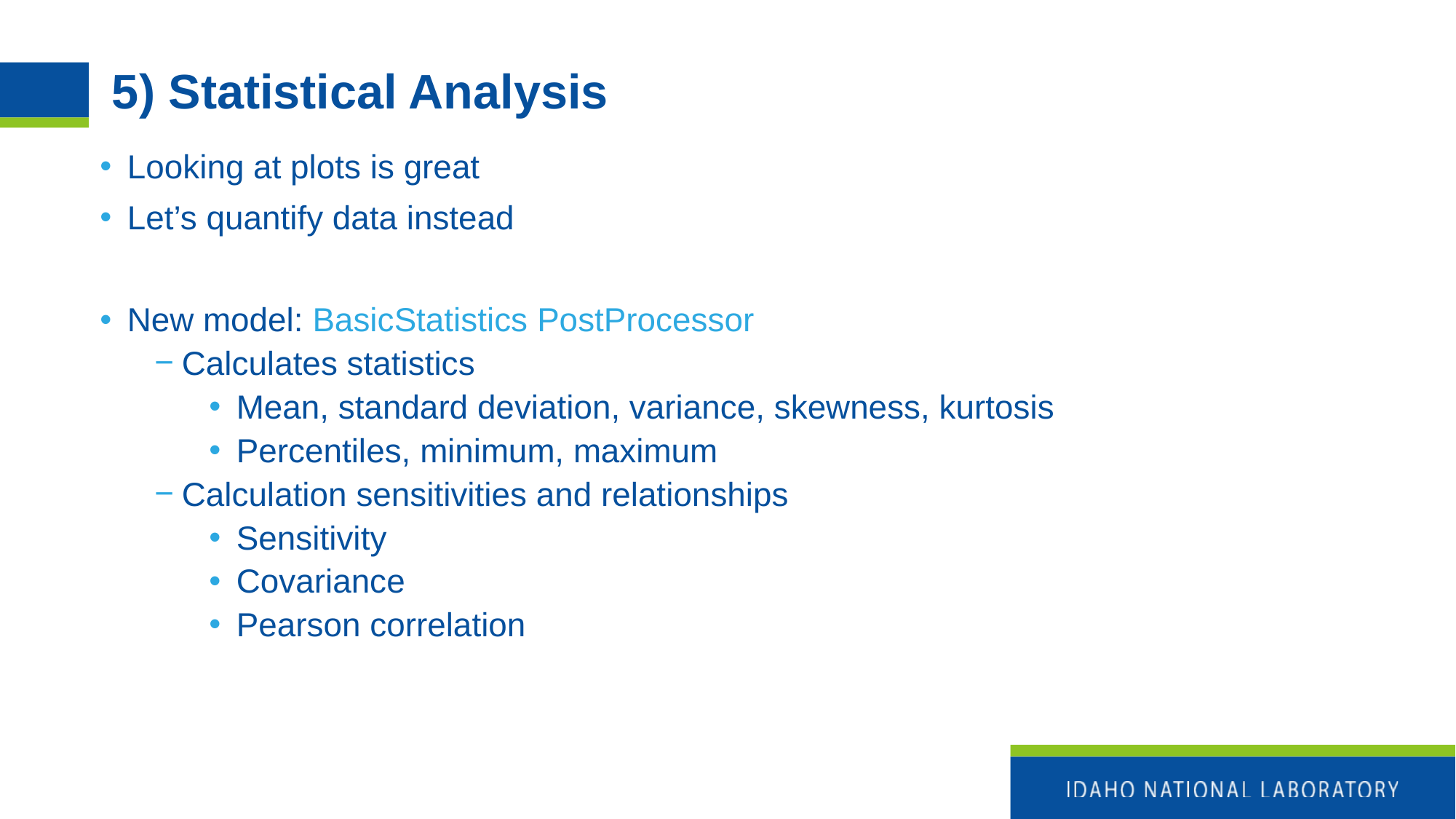

# 5) Statistical Analysis
Looking at plots is great
Let’s quantify data instead

New model: BasicStatistics PostProcessor
Calculates statistics
Mean, standard deviation, variance, skewness, kurtosis
Percentiles, minimum, maximum
Calculation sensitivities and relationships
Sensitivity
Covariance
Pearson correlation